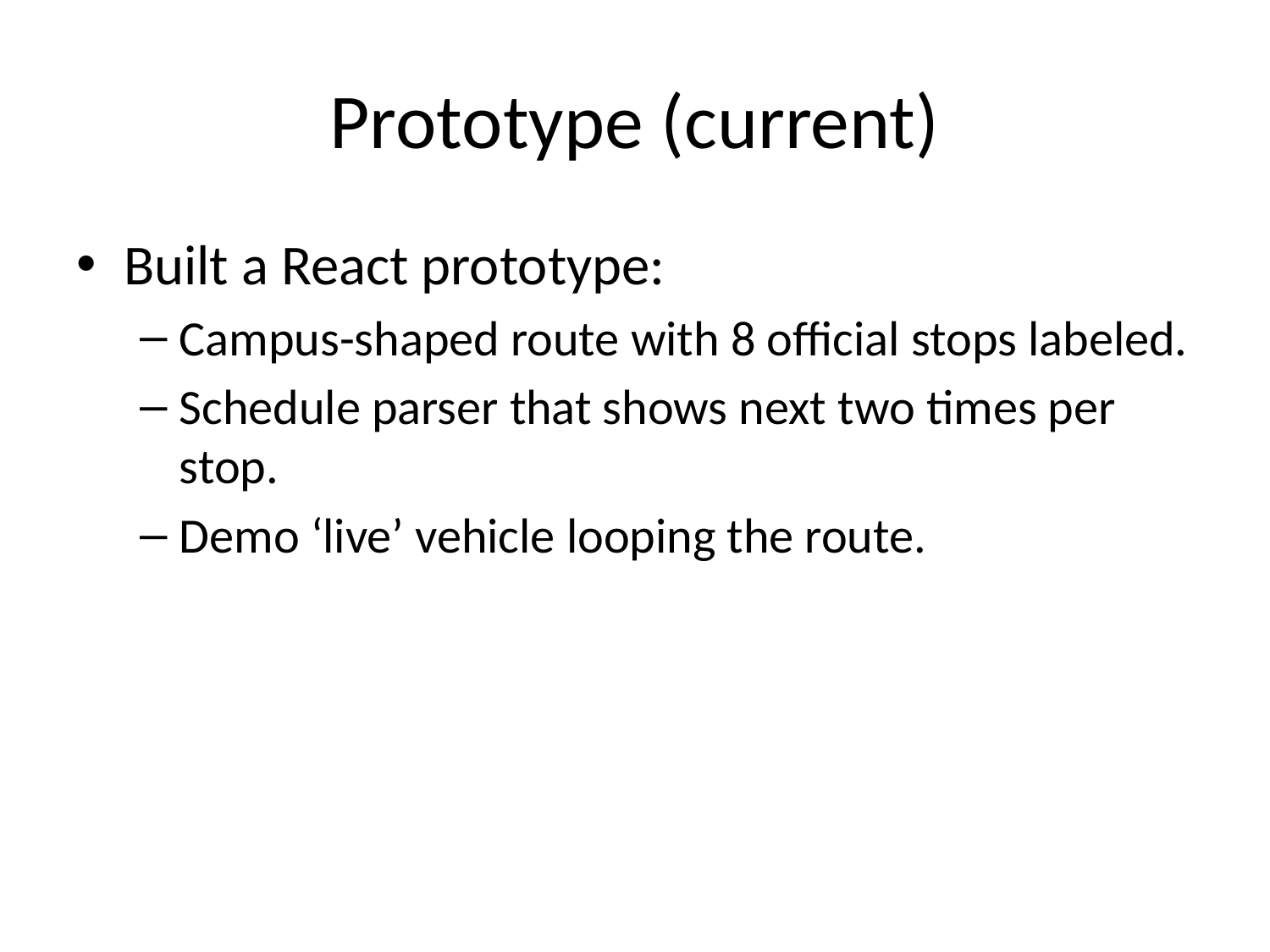

# Prototype (current)
Built a React prototype:
Campus-shaped route with 8 official stops labeled.
Schedule parser that shows next two times per stop.
Demo ‘live’ vehicle looping the route.